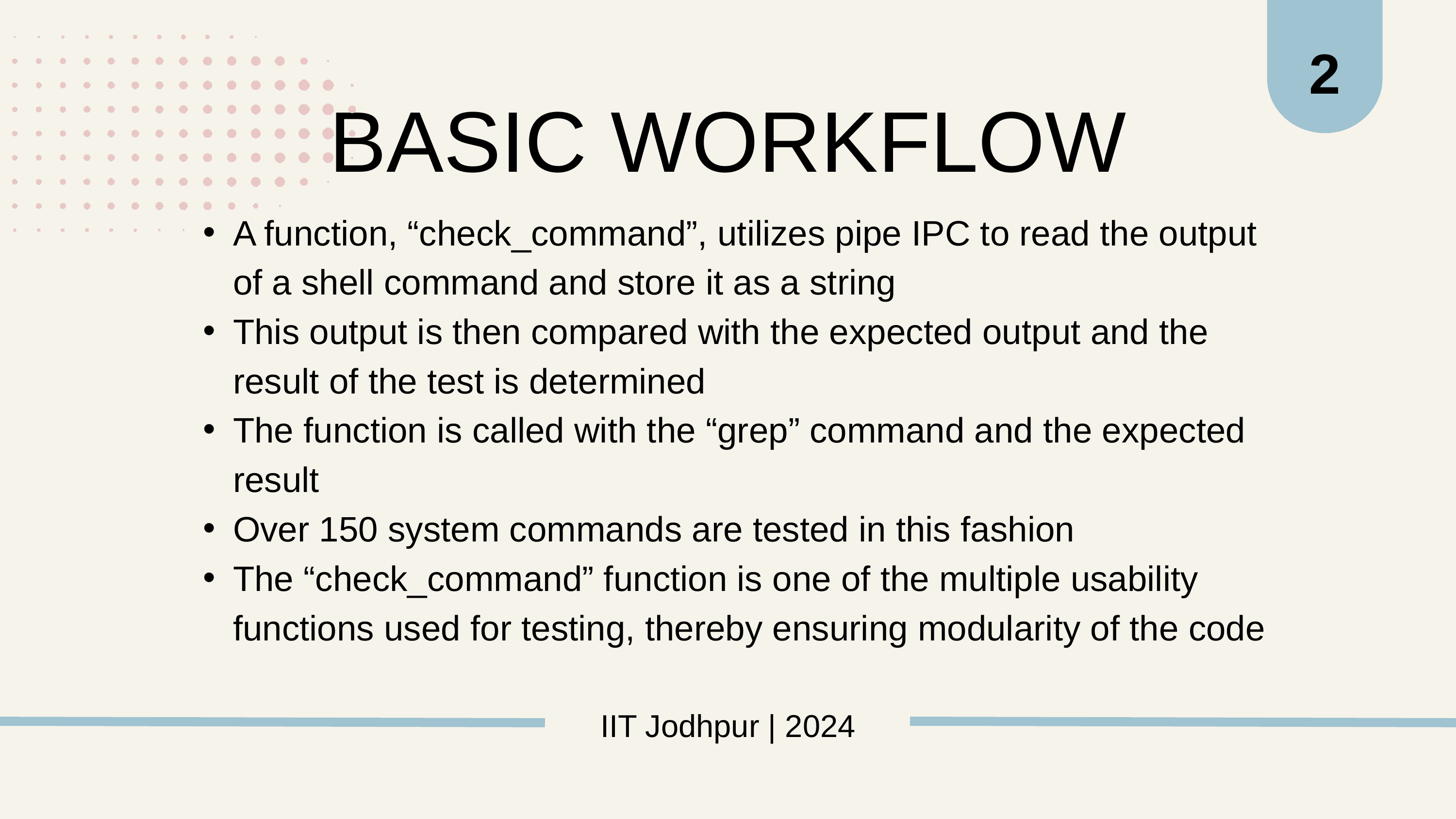

2

BASIC WORKFLOW
A function, “check_command”, utilizes pipe IPC to read the output of a shell command and store it as a string
This output is then compared with the expected output and the result of the test is determined
The function is called with the “grep” command and the expected result
Over 150 system commands are tested in this fashion
The “check_command” function is one of the multiple usability functions used for testing, thereby ensuring modularity of the code
IIT Jodhpur | 2024